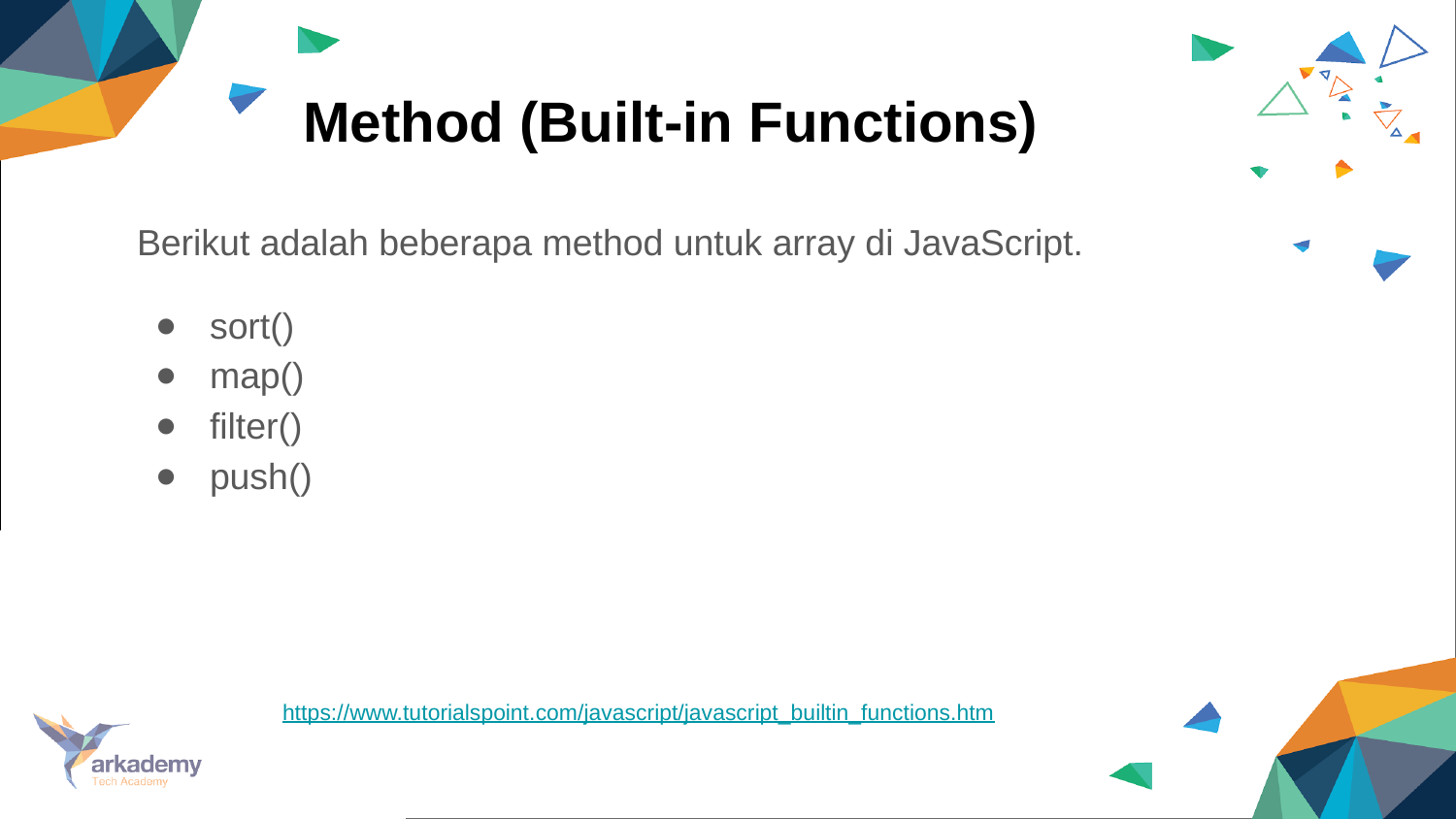

# Method (Built-in Functions)
Berikut adalah beberapa method untuk array di JavaScript.
sort()
map()
filter()
push()

https://www.tutorialspoint.com/javascript/javascript_builtin_functions.htm